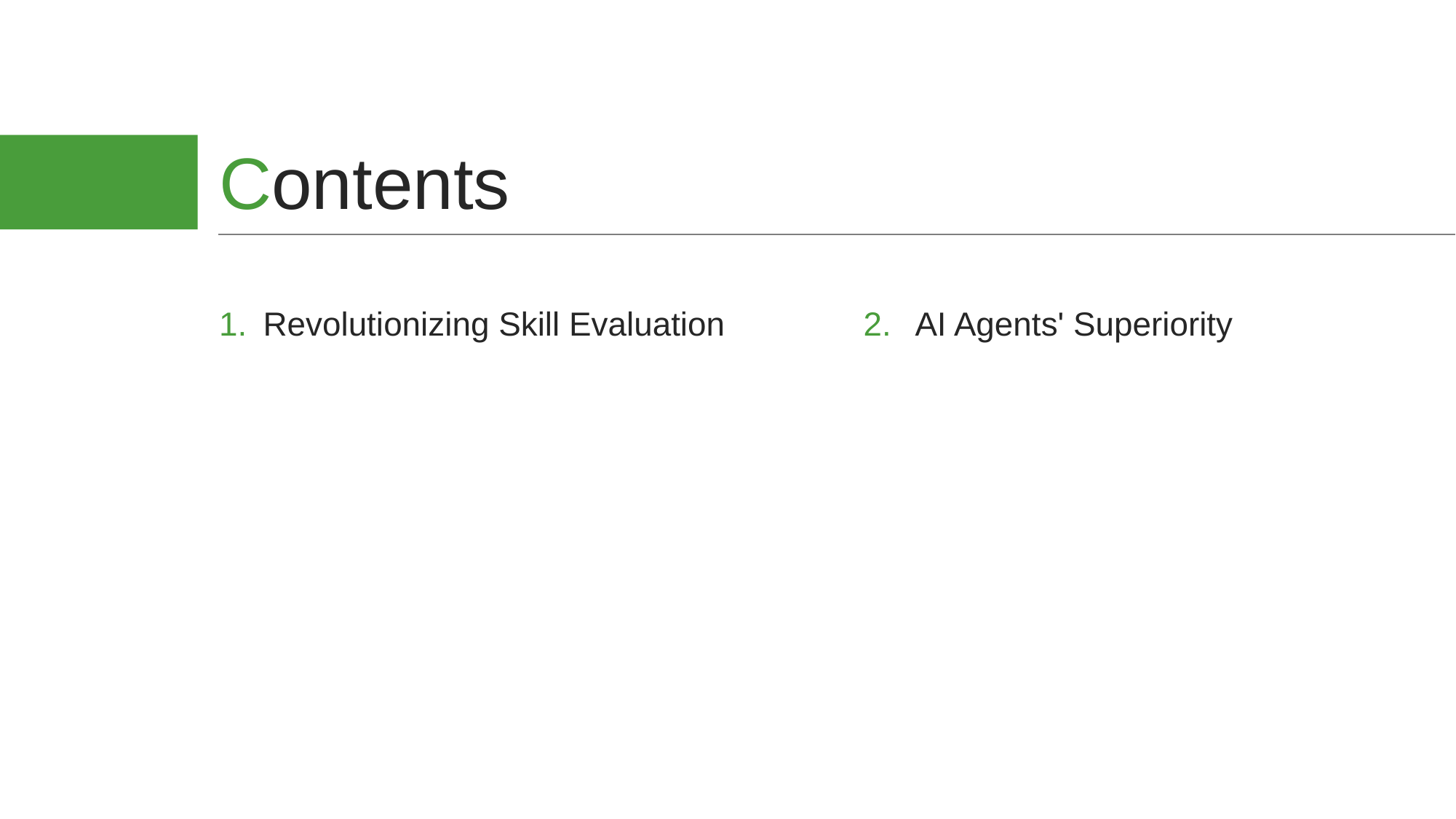

Contents

1.
Revolutionizing Skill Evaluation
2.
AI Agents' Superiority